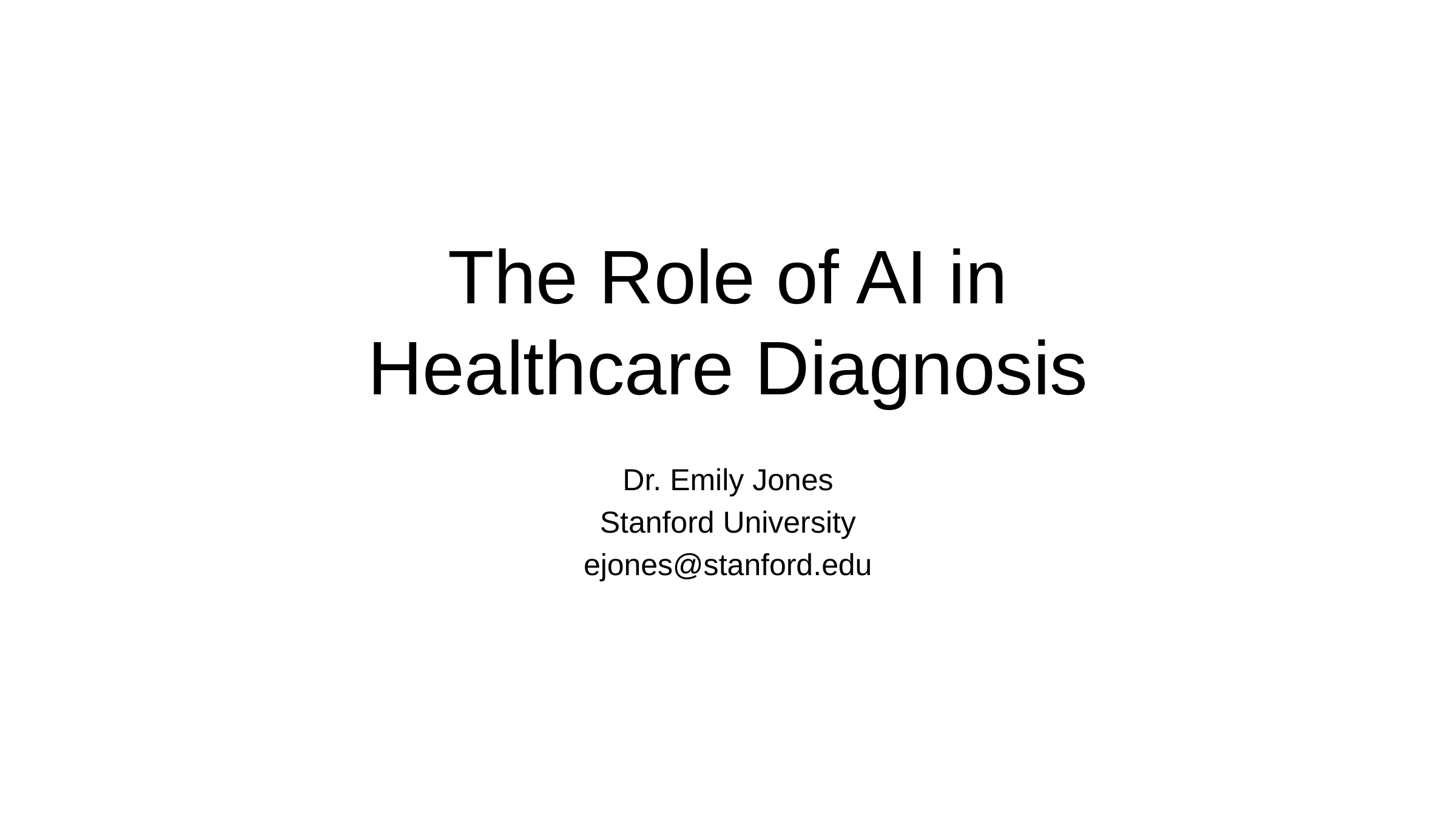

# The Role of AI in Healthcare Diagnosis
Dr. Emily Jones
Stanford University
ejones@stanford.edu